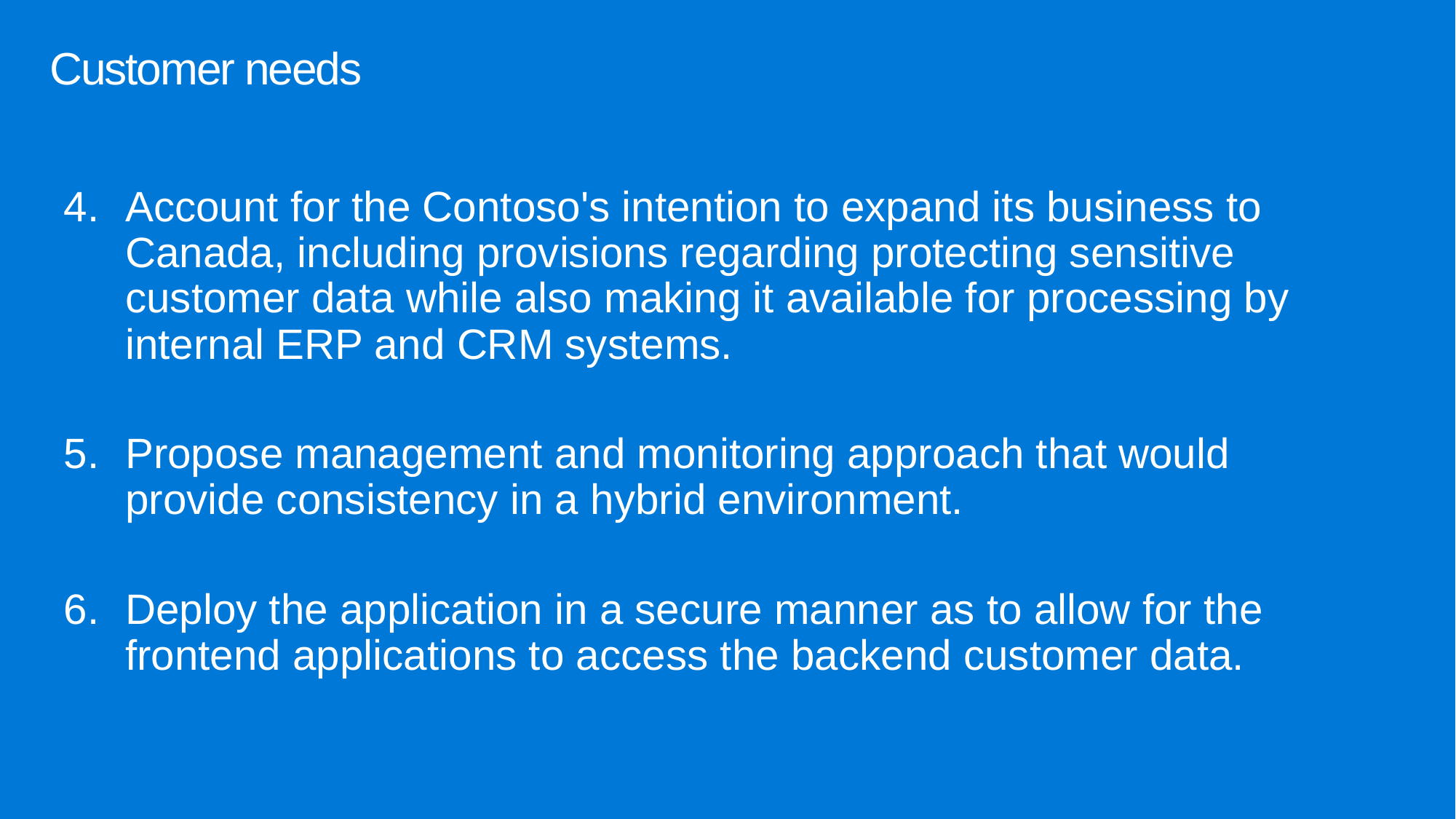

# Customer needs
Account for the Contoso's intention to expand its business to Canada, including provisions regarding protecting sensitive customer data while also making it available for processing by internal ERP and CRM systems.

Propose management and monitoring approach that would provide consistency in a hybrid environment.

Deploy the application in a secure manner as to allow for the frontend applications to access the backend customer data.